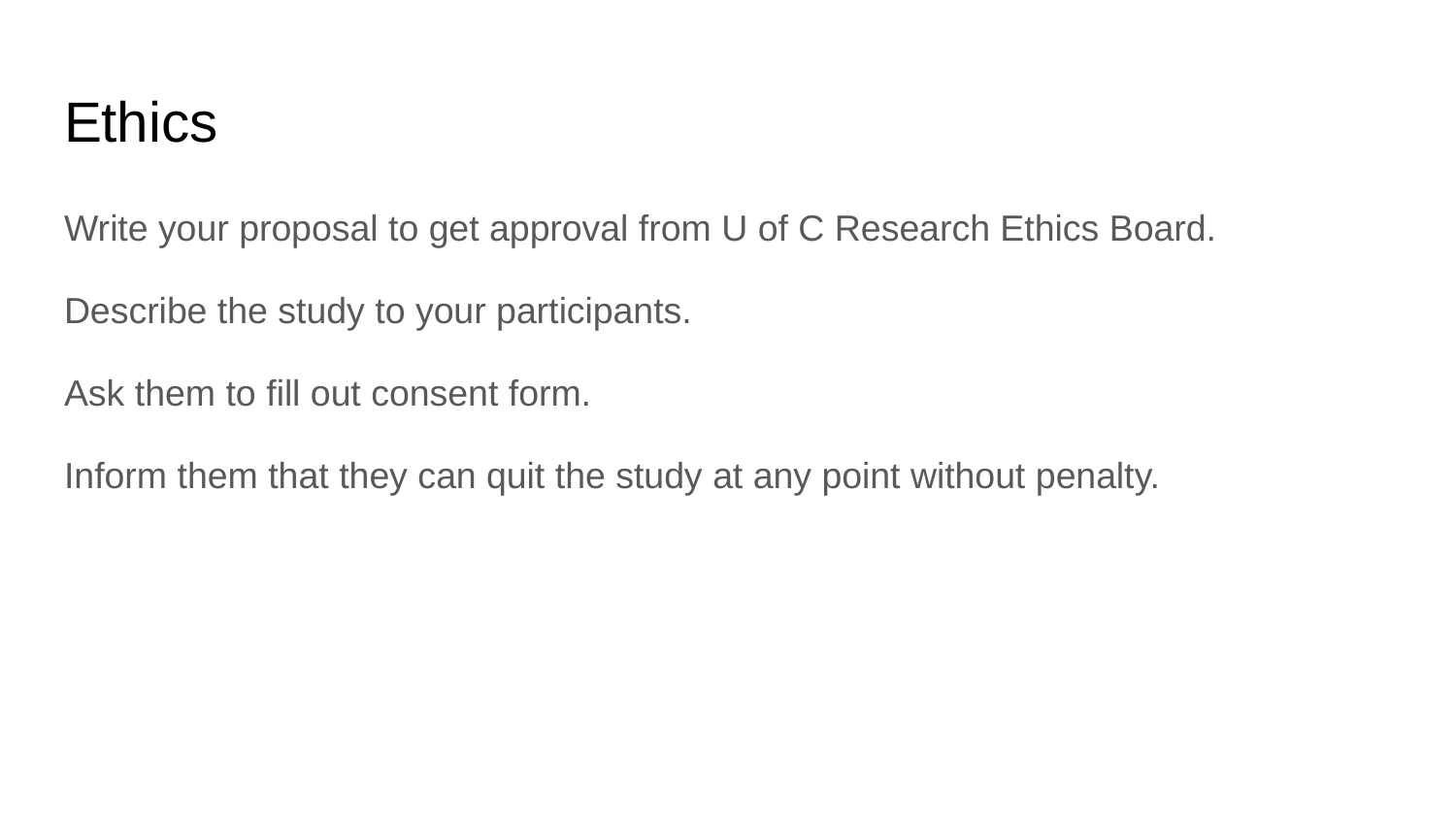

# Ethics
Write your proposal to get approval from U of C Research Ethics Board.
Describe the study to your participants.
Ask them to fill out consent form.
Inform them that they can quit the study at any point without penalty.